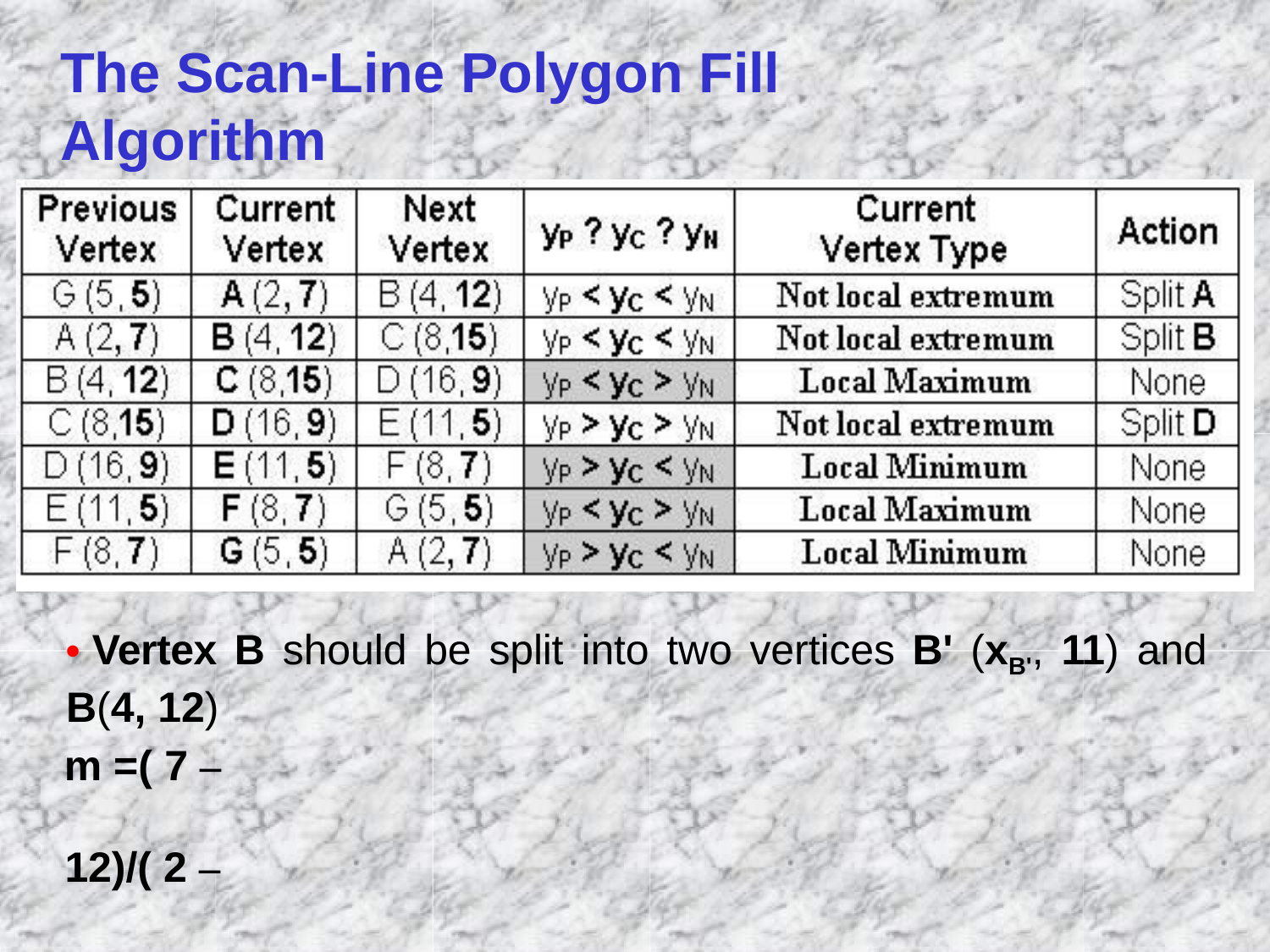

# The Scan-Line Polygon Fill Algorithm
(Example)

Vertex B should be split into two vertices B' (xB', 11) and
B(4, 12)
m =( 7 –	12)/( 2 –	4) =	5/2
x'A  = 2 + (2/5)( 12 – 1 –	7) = 18/5 = 3.6 ≅ 4
The vertex B is split to B' (4, 11) and B(4, 12)